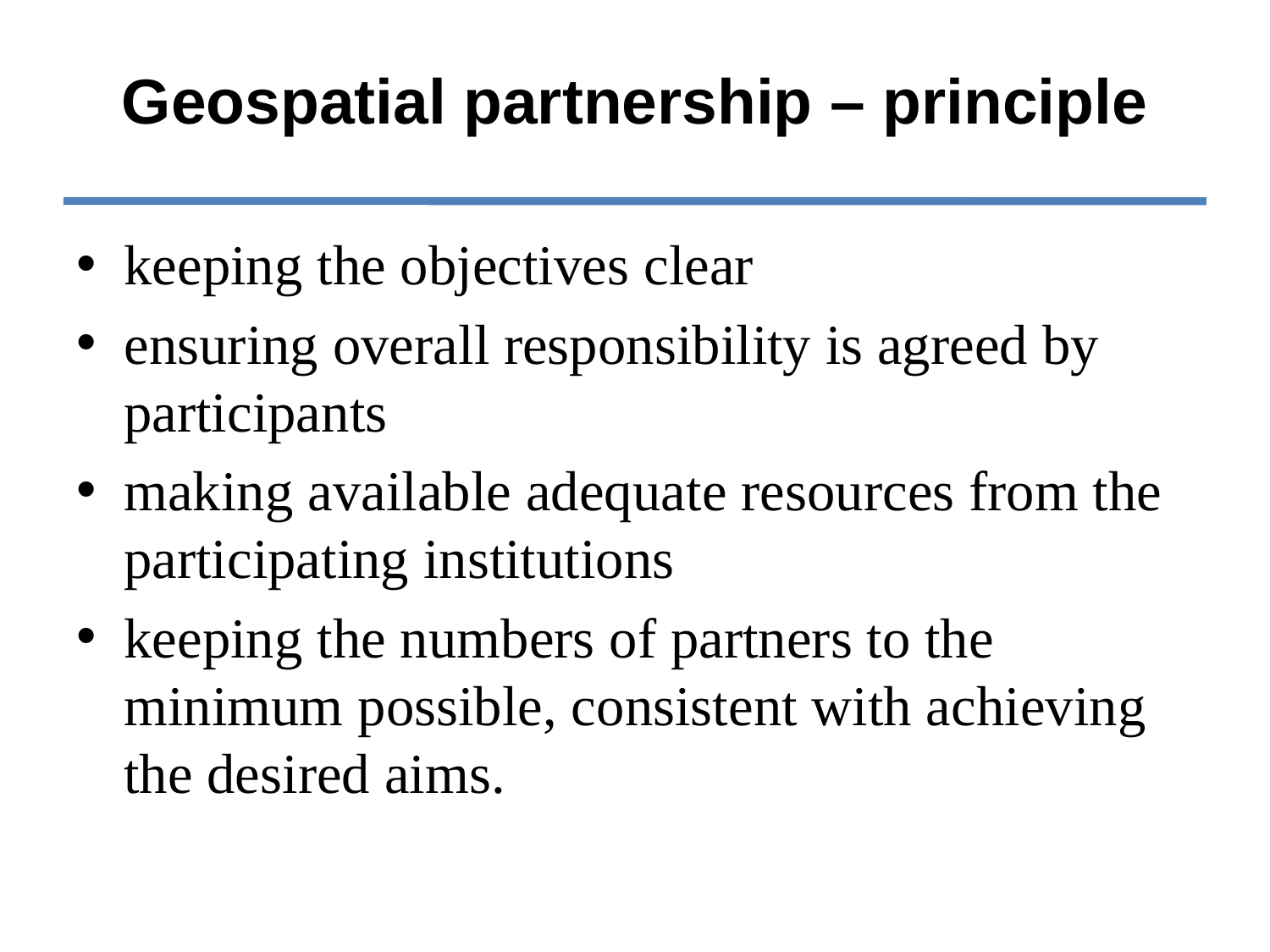

# Geospatial partnership – principle
keeping the objectives clear
ensuring overall responsibility is agreed by participants
making available adequate resources from the participating institutions
keeping the numbers of partners to the minimum possible, consistent with achieving the desired aims.